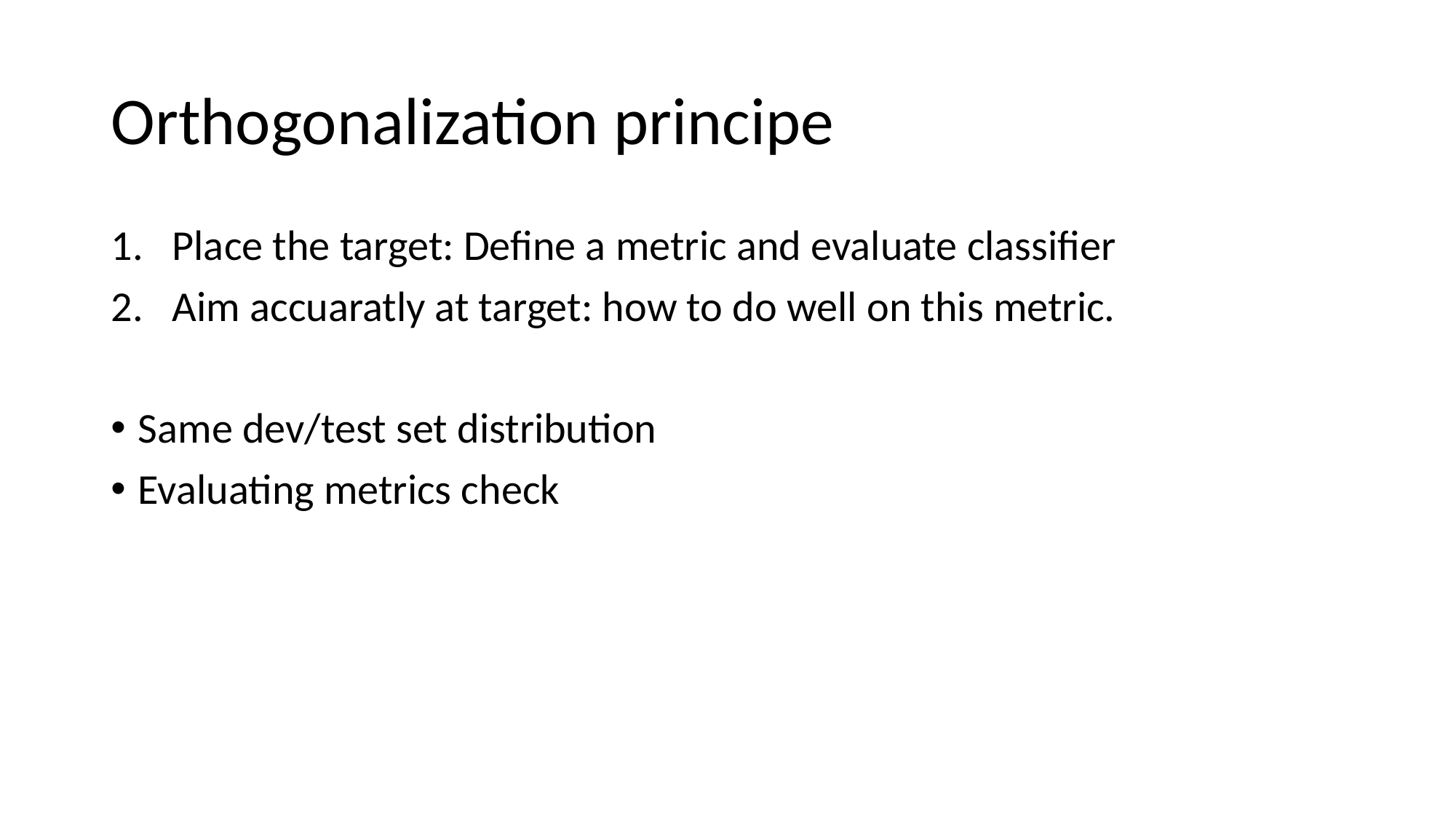

# Orthogonalization principe
Place the target: Define a metric and evaluate classifier
Aim accuaratly at target: how to do well on this metric.

Same dev/test set distribution
Evaluating metrics check